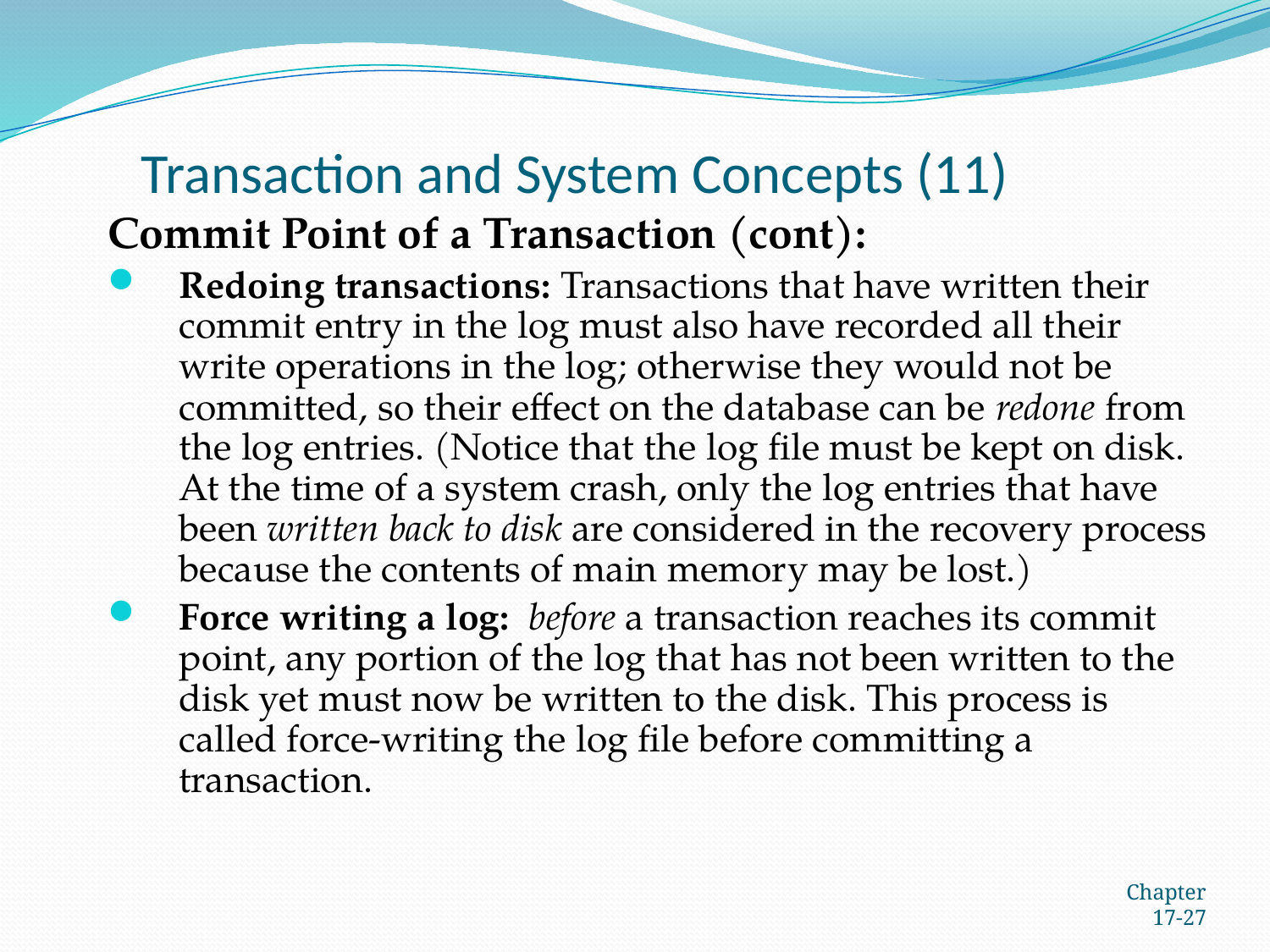

# Transaction and System Concepts (11)
Commit Point of a Transaction (cont):
Redoing transactions: Transactions that have written their commit entry in the log must also have recorded all their write operations in the log; otherwise they would not be committed, so their effect on the database can be redone from the log entries. (Notice that the log file must be kept on disk.  At the time of a system crash, only the log entries that have been written back to disk are considered in the recovery process because the contents of main memory may be lost.)
Force writing a log:  before a transaction reaches its commit point, any portion of the log that has not been written to the disk yet must now be written to the disk. This process is called force-writing the log file before committing a transaction.
Chapter 17-27